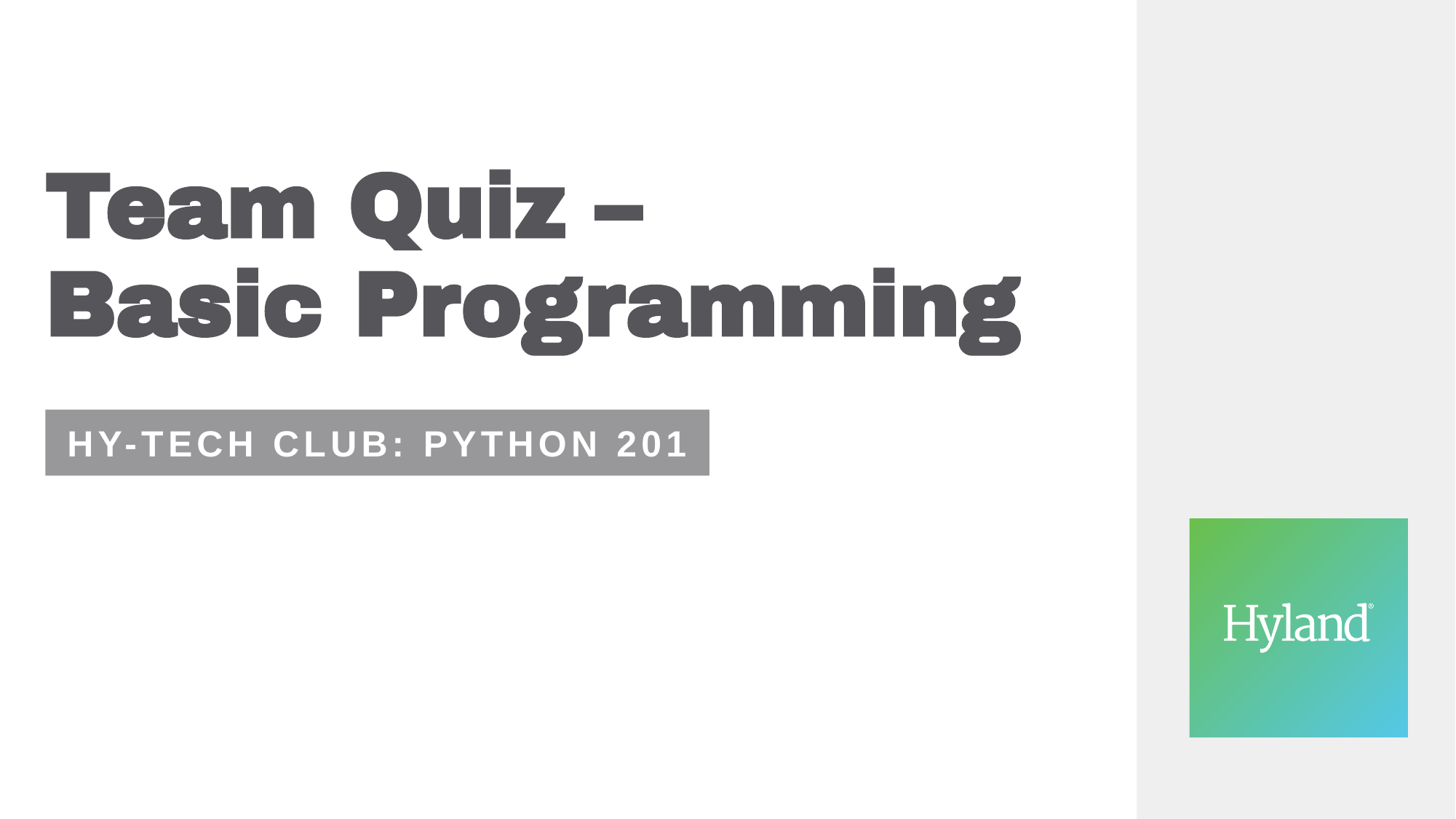

# Team Quiz – Basic Programming
Hy-Tech Club: Python 201